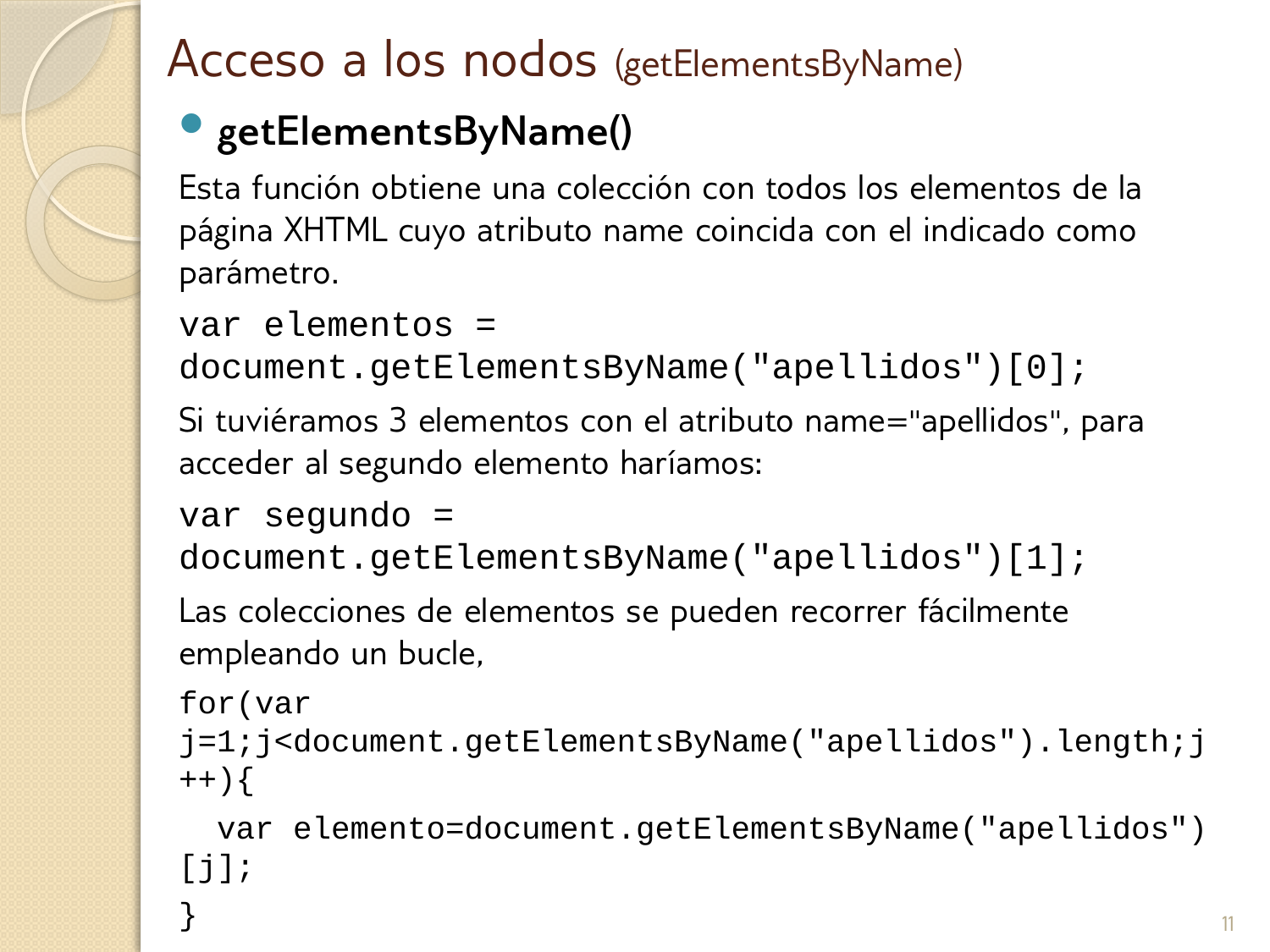

# Acceso a los nodos (getElementsByName)
getElementsByName()
Esta función obtiene una colección con todos los elementos de la página XHTML cuyo atributo name coincida con el indicado como parámetro.
var elementos = document.getElementsByName("apellidos")[0];
Si tuviéramos 3 elementos con el atributo name="apellidos", para acceder al segundo elemento haríamos:
var segundo = document.getElementsByName("apellidos")[1];
Las colecciones de elementos se pueden recorrer fácilmente empleando un bucle,
for(var  j=1;j<document.getElementsByName("apellidos").length;j++){
  var elemento=document.getElementsByName("apellidos")[j];
}
11